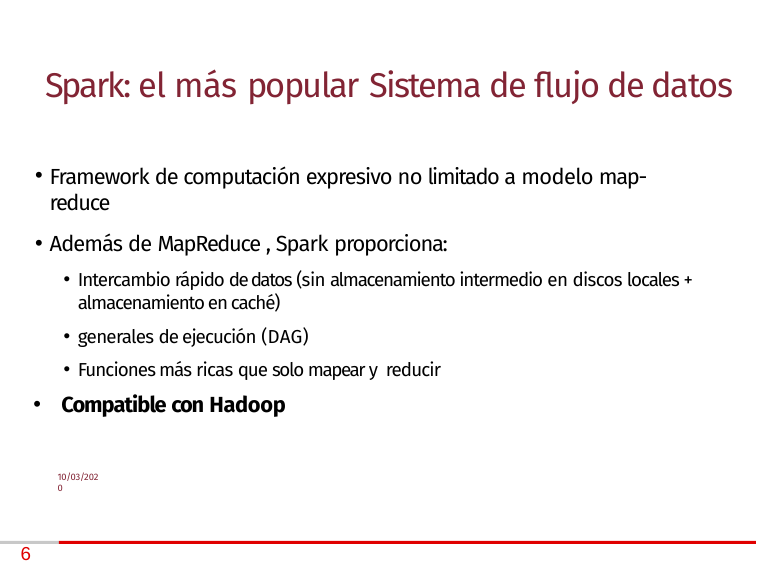

# Spark: el más popular Sistema de flujo de datos
Framework de computación expresivo no limitado a modelo map-reduce
Además de MapReduce , Spark proporciona:
Intercambio rápido de datos (sin almacenamiento intermedio en discos locales + almacenamiento en caché)
generales de ejecución (DAG)
Funciones más ricas que solo mapear y reducir
Compatible con Hadoop

10/03/2020
6 /74